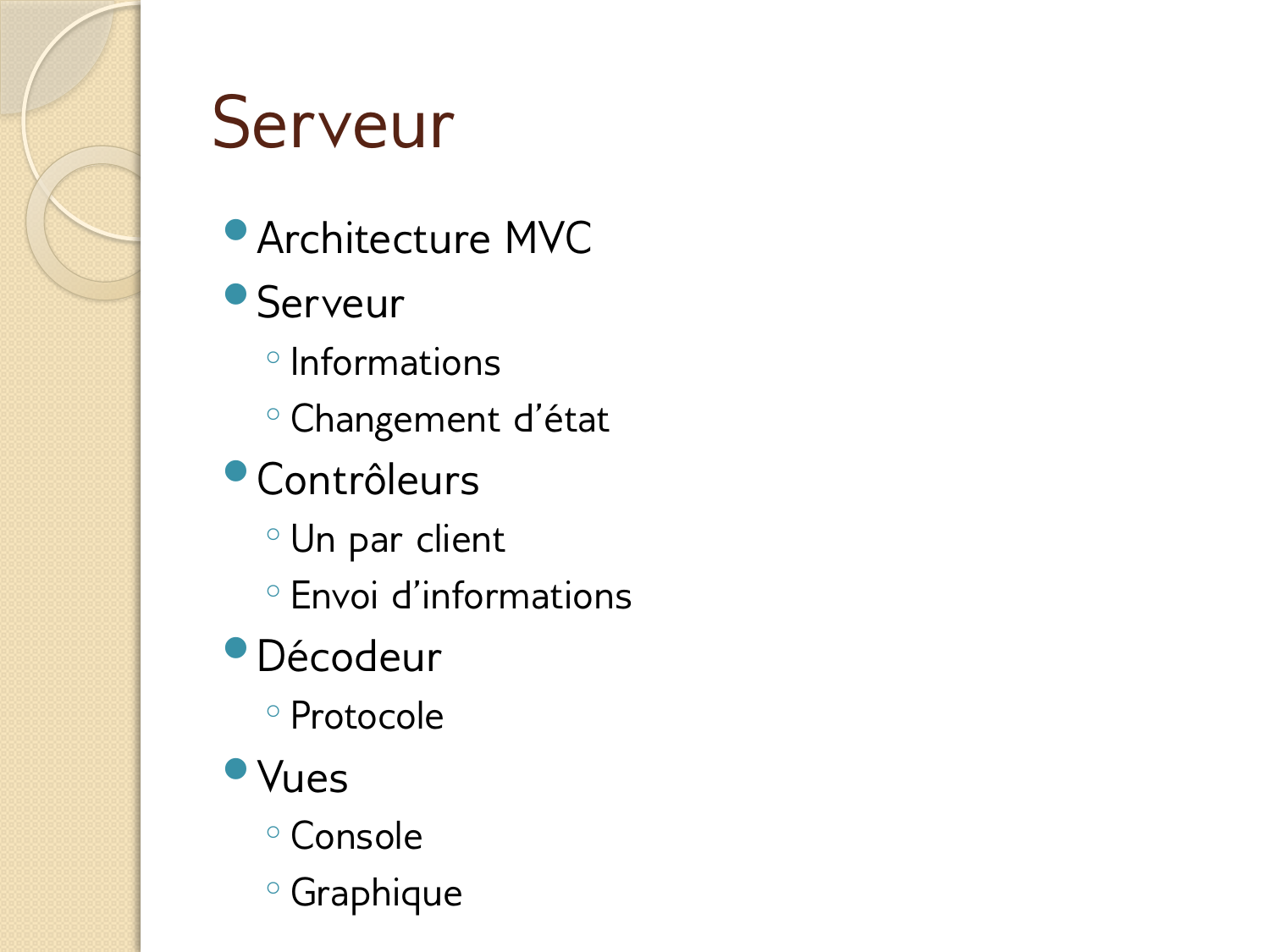

# Serveur
Architecture MVC
Serveur
Informations
Changement d’état
Contrôleurs
Un par client
Envoi d’informations
Décodeur
Protocole
Vues
Console
Graphique